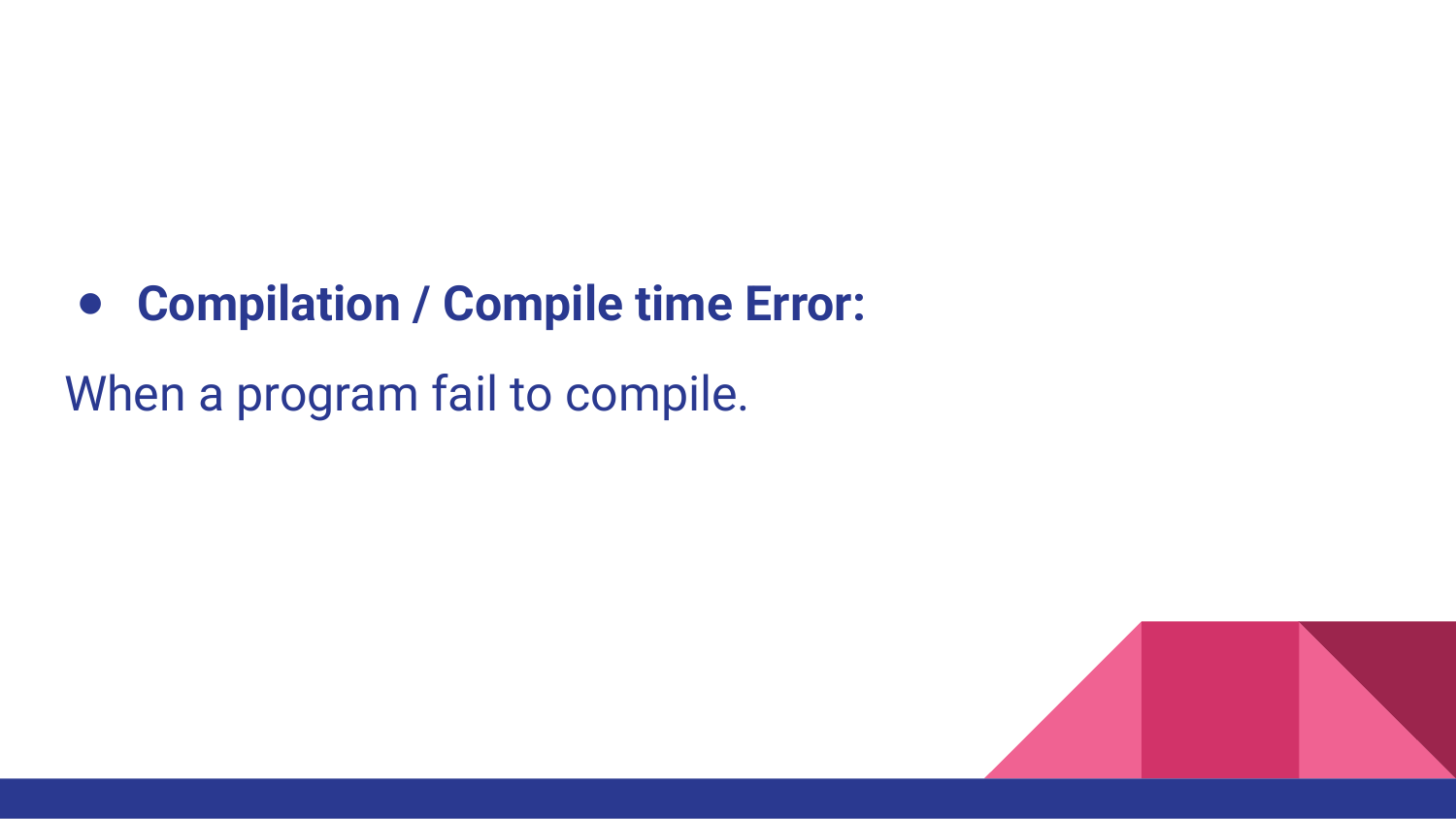

Compilation / Compile time Error:
When a program fail to compile.